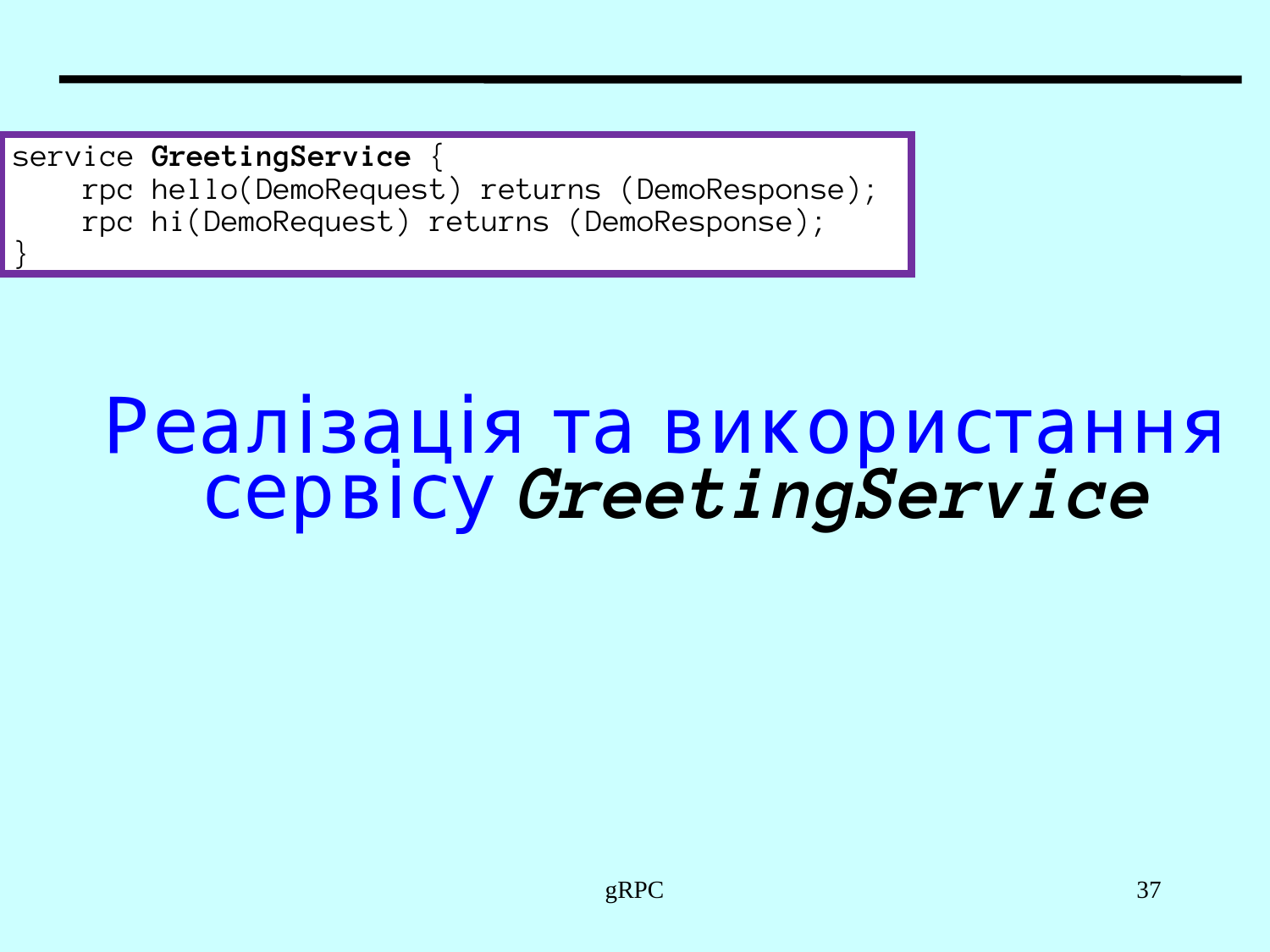

service GreetingService {
    rpc hello(DemoRequest) returns (DemoResponse);
    rpc hi(DemoRequest) returns (DemoResponse);
}

Реалізація та використання
сервісу GreetingService
gRPC

37